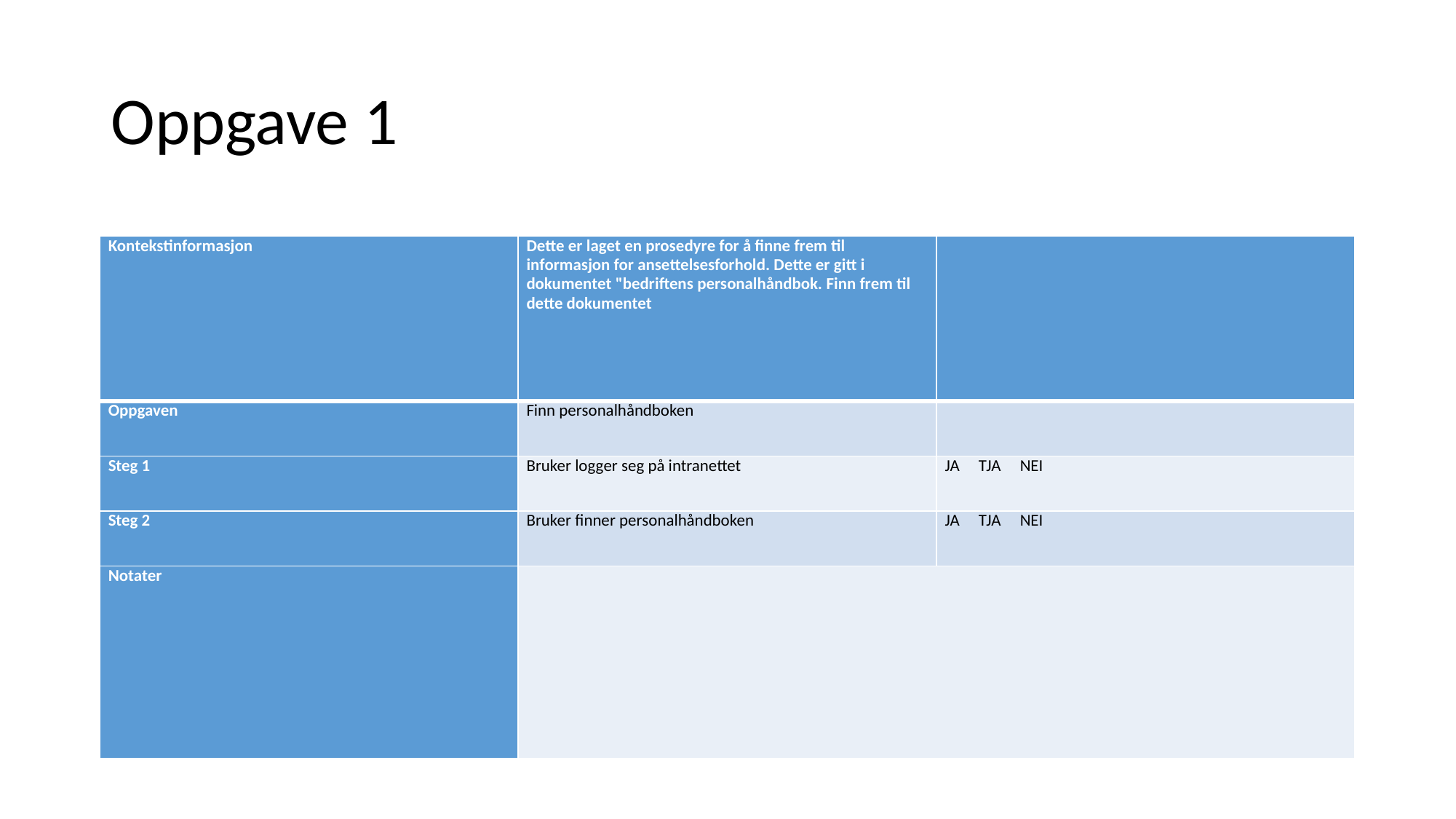

# Oppgave 1
| Kontekstinformasjon | Dette er laget en prosedyre for å finne frem til informasjon for ansettelsesforhold. Dette er gitt i dokumentet "bedriftens personalhåndbok. Finn frem til dette dokumentet |  |
| --- | --- | --- |
| Oppgaven | Finn personalhåndboken |  |
| Steg 1 | Bruker logger seg på intranettet | JA TJA NEI |
| Steg 2 | Bruker finner personalhåndboken | JA TJA NEI |
| Notater |  |  |